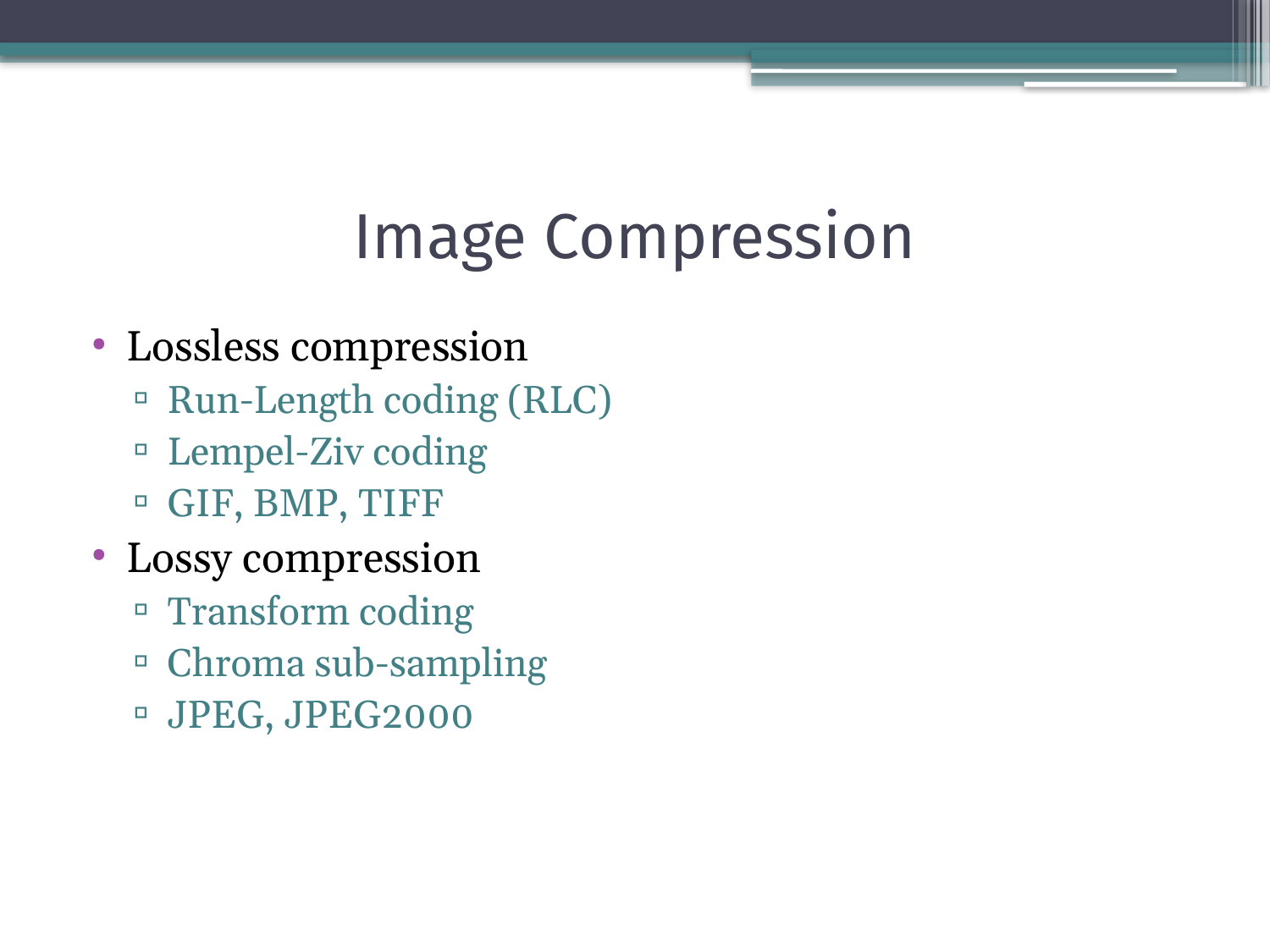

# Image Compression
Lossless compression
Run-Length coding (RLC)
Lempel-Ziv coding
GIF, BMP, TIFF
Lossy compression
Transform coding
Chroma sub-sampling
JPEG, JPEG2000